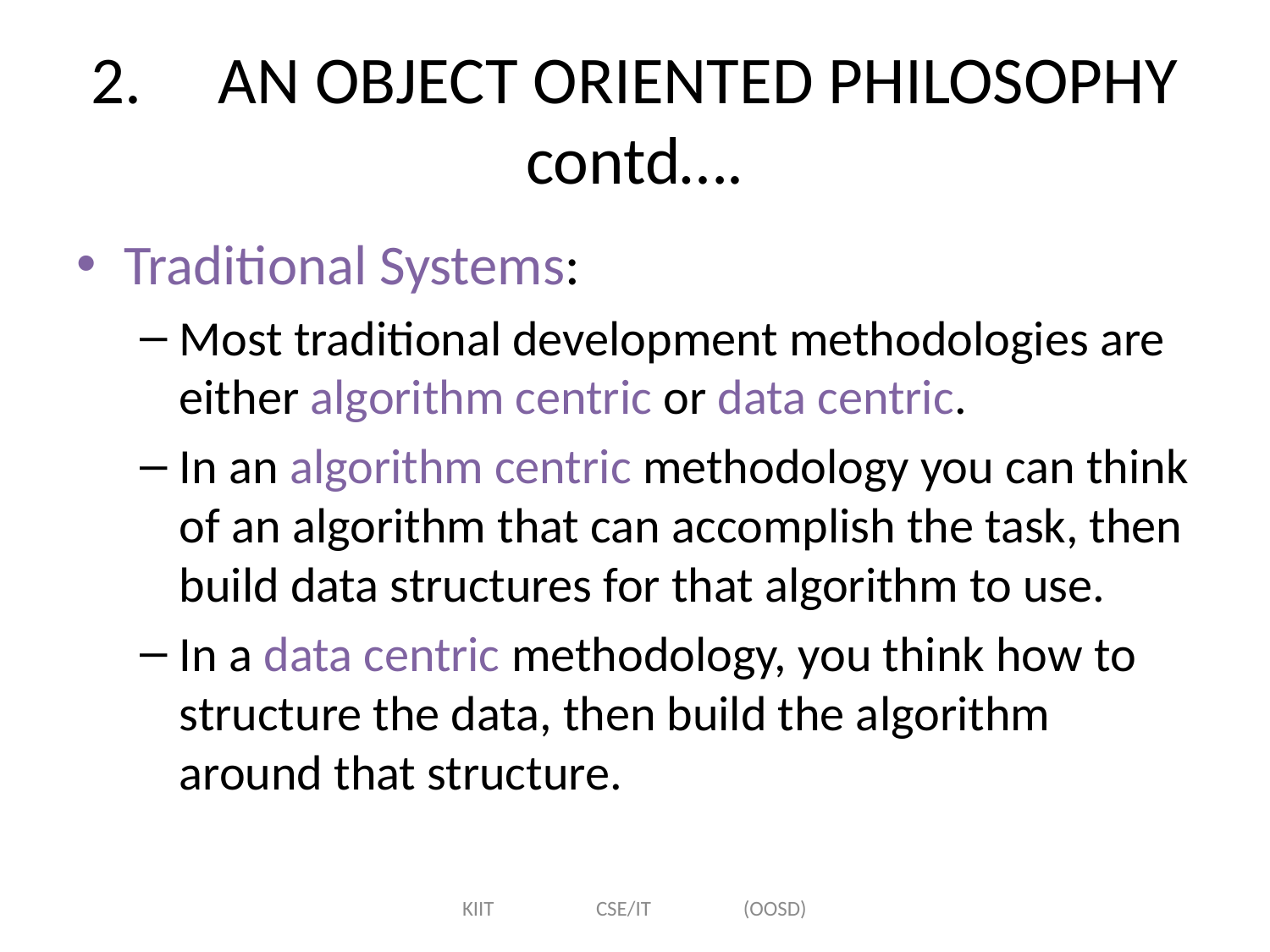

# 2.	AN OBJECT ORIENTED PHILOSOPHY contd….
Traditional Systems:
Most traditional development methodologies are either algorithm centric or data centric.
In an algorithm centric methodology you can think of an algorithm that can accomplish the task, then build data structures for that algorithm to use.
In a data centric methodology, you think how to structure the data, then build the algorithm around that structure.
KIIT                     CSE/IT                   (OOSD)
9